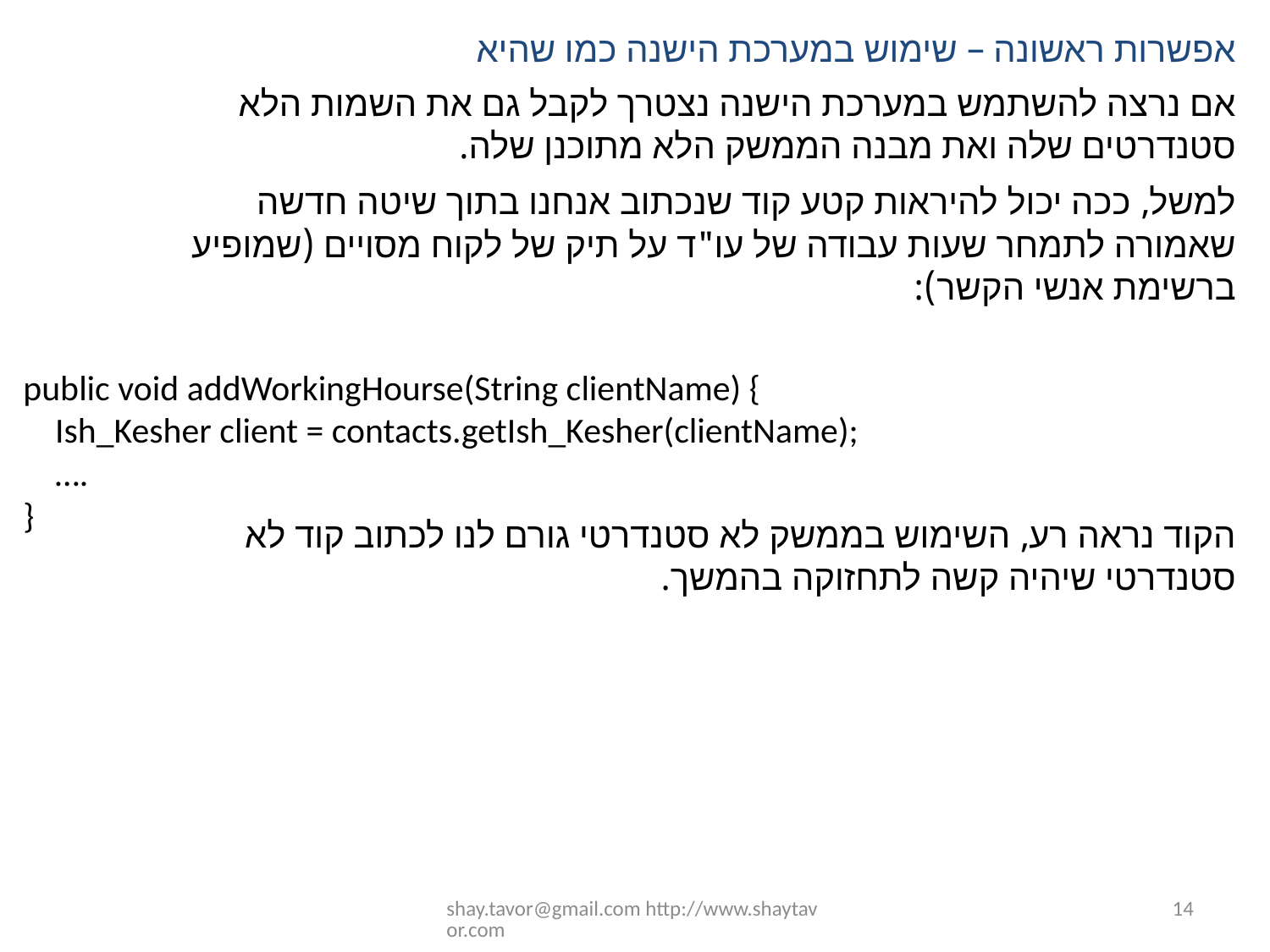

אפשרות ראשונה – שימוש במערכת הישנה כמו שהיא
אם נרצה להשתמש במערכת הישנה נצטרך לקבל גם את השמות הלא סטנדרטים שלה ואת מבנה הממשק הלא מתוכנן שלה.
למשל, ככה יכול להיראות קטע קוד שנכתוב אנחנו בתוך שיטה חדשה שאמורה לתמחר שעות עבודה של עו"ד על תיק של לקוח מסויים (שמופיע ברשימת אנשי הקשר):
public void addWorkingHourse(String clientName) {
    Ish_Kesher client = contacts.getIsh_Kesher(clientName);
    ….
}
הקוד נראה רע, השימוש בממשק לא סטנדרטי גורם לנו לכתוב קוד לא סטנדרטי שיהיה קשה לתחזוקה בהמשך.
shay.tavor@gmail.com http://www.shaytavor.com
14